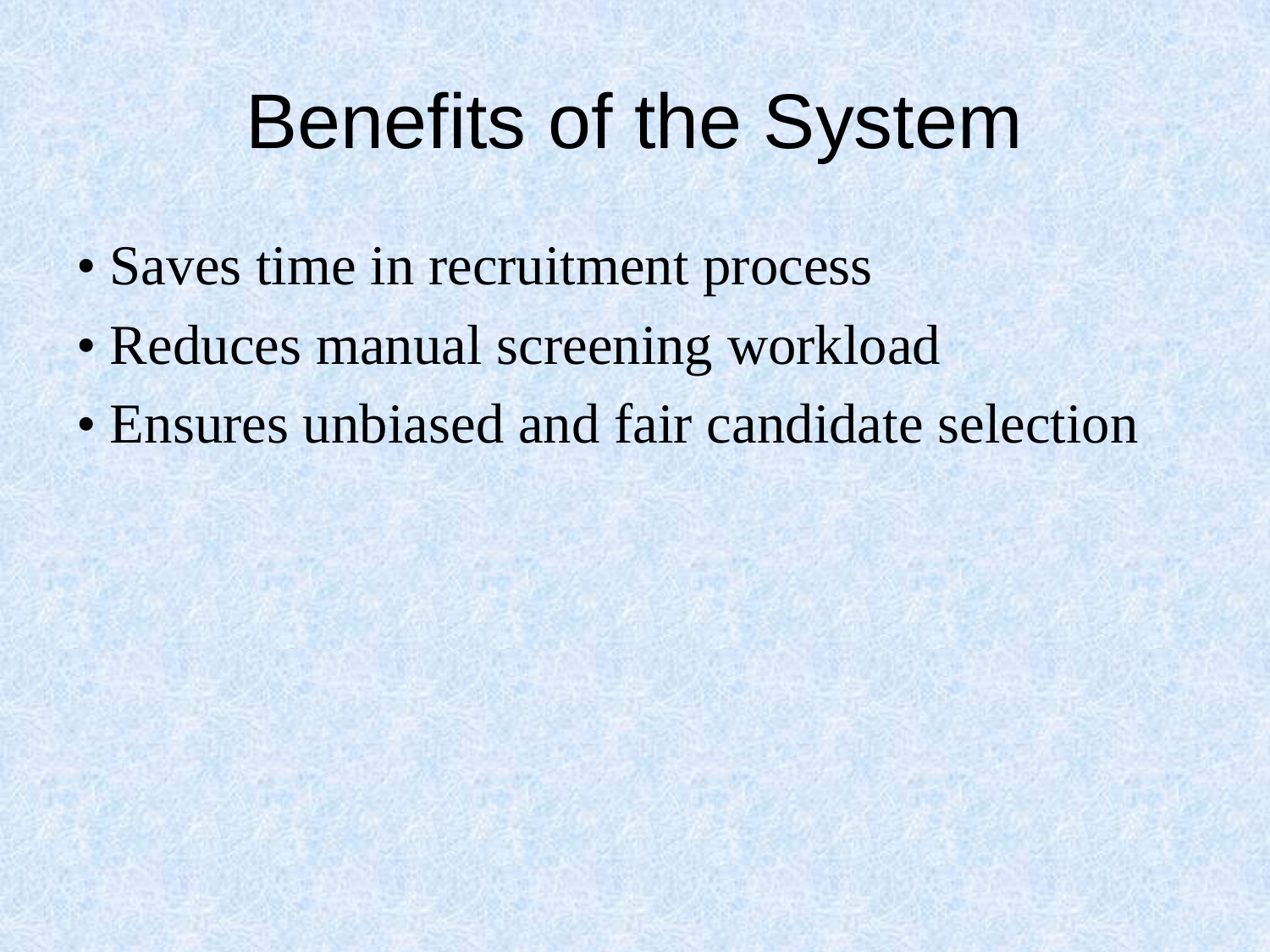

# Benefits of the System
• Saves time in recruitment process
• Reduces manual screening workload
• Ensures unbiased and fair candidate selection